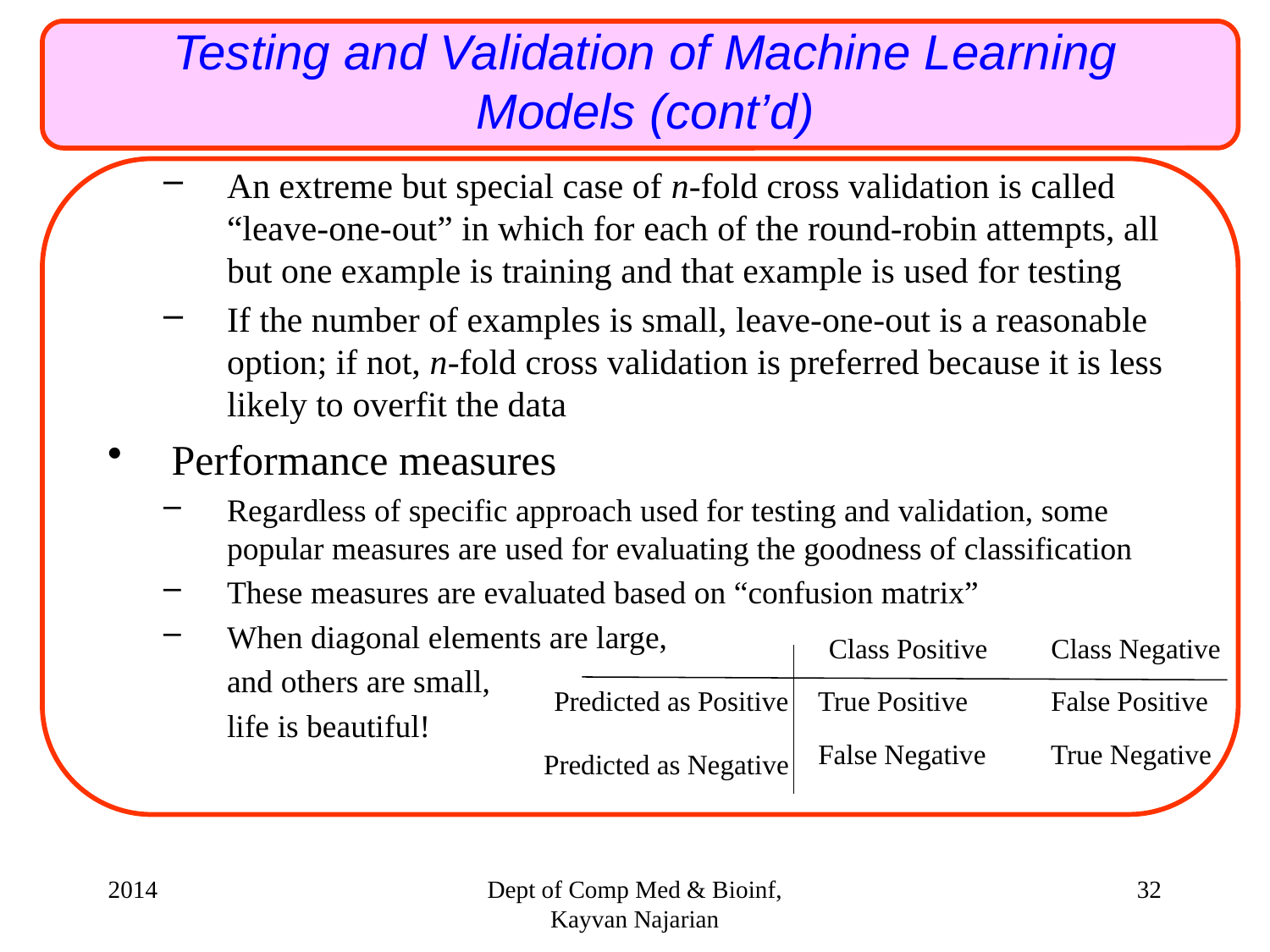

Testing and Validation of Machine Learning Models (cont’d)
An extreme but special case of n-fold cross validation is called “leave-one-out” in which for each of the round-robin attempts, all but one example is training and that example is used for testing
If the number of examples is small, leave-one-out is a reasonable option; if not, n-fold cross validation is preferred because it is less likely to overfit the data
Performance measures
Regardless of specific approach used for testing and validation, some popular measures are used for evaluating the goodness of classification
These measures are evaluated based on “confusion matrix”
When diagonal elements are large,
	and others are small,
	life is beautiful!

Class Positive
Class Negative
Predicted as Positive
True Positive
False Positive
False Negative
True Negative
Predicted as Negative
2014
Dept of Comp Med & Bioinf, Kayvan Najarian
32